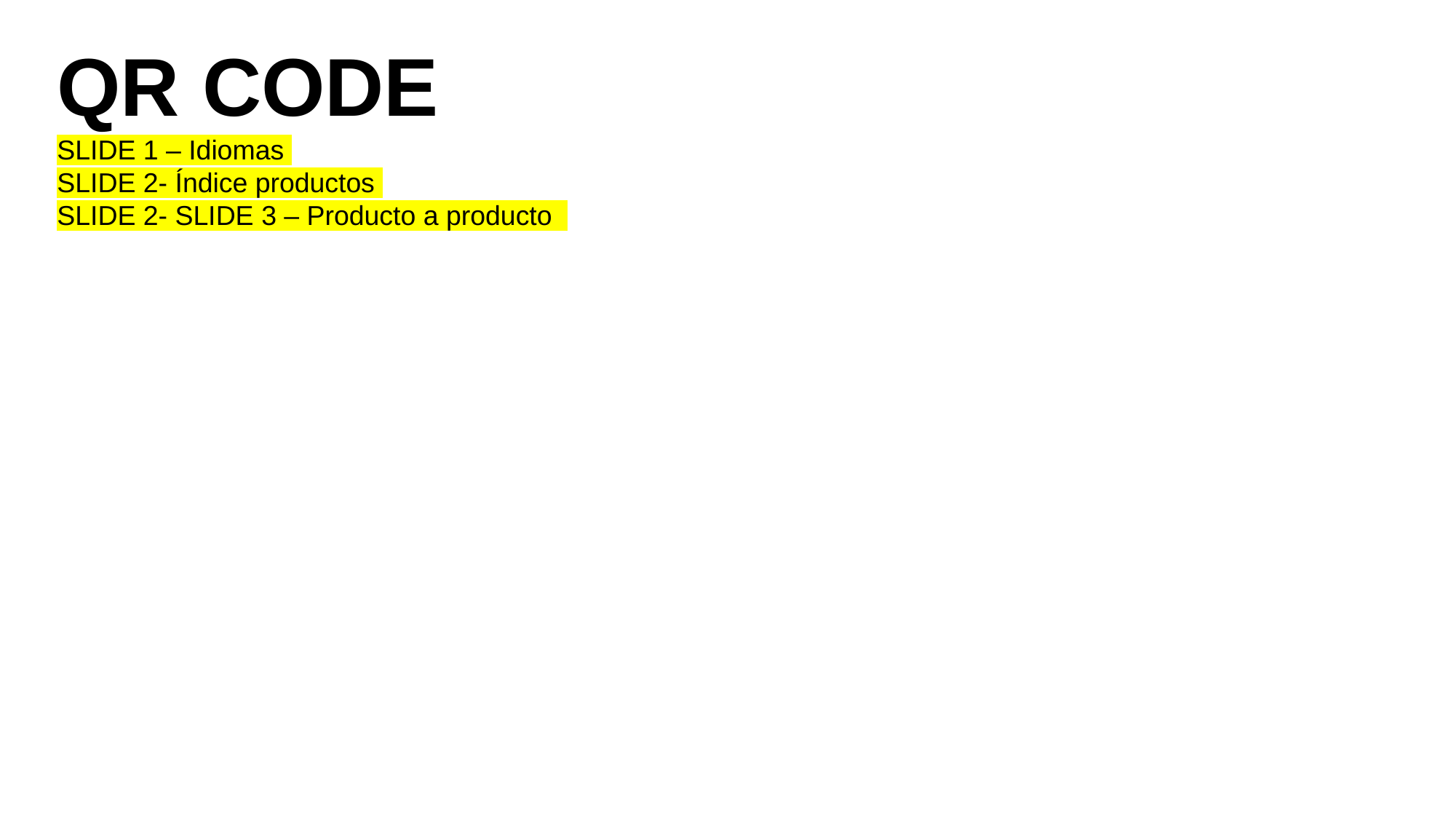

QR CODE
SLIDE 1 – Idiomas
SLIDE 2- Índice productos
SLIDE 2- SLIDE 3 – Producto a producto